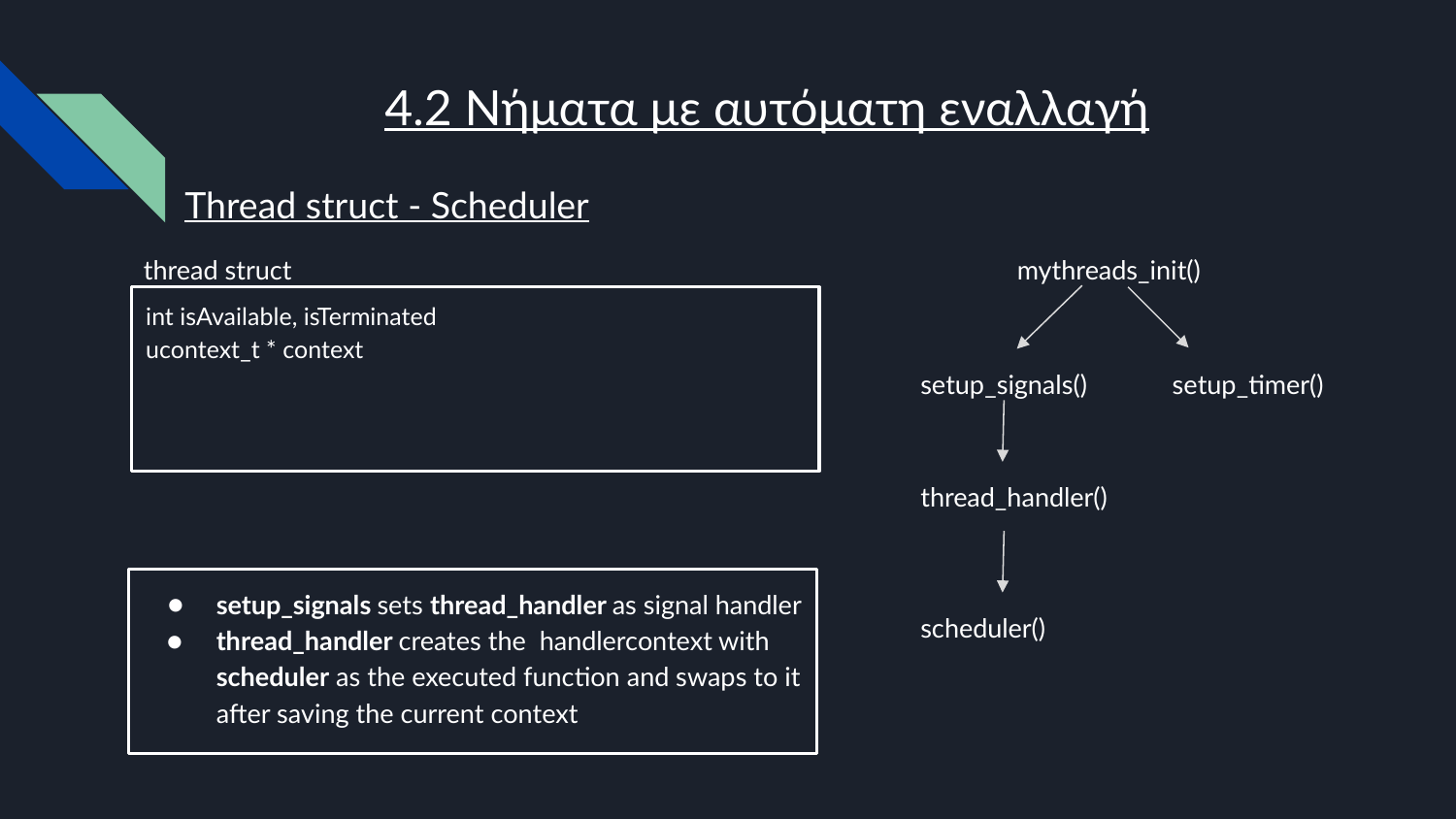

# 4.2 Νήματα με αυτόματη εναλλαγή
Thread struct - Scheduler
thread struct
mythreads_init()

int isAvailable, isTerminated
ucontext_t * context

setup_signals()

setup_timer()

thread_handler()

setup_signals sets thread_handler as signal handler
thread_handler creates the  handlercontext with scheduler as the executed function and swaps to it after saving the current context
scheduler()